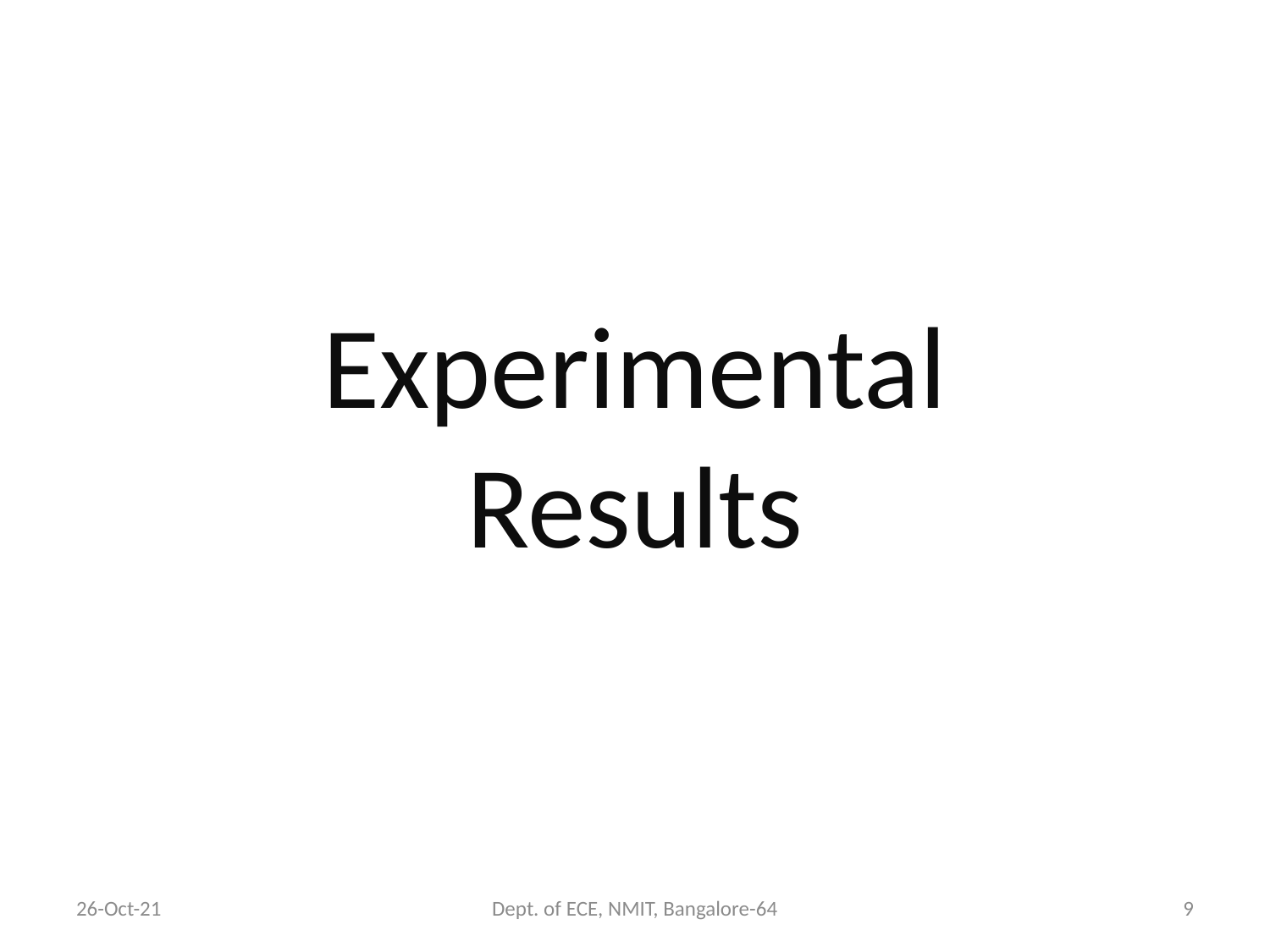

Experimental Results
26-Oct-21
Dept. of ECE, NMIT, Bangalore-64
9